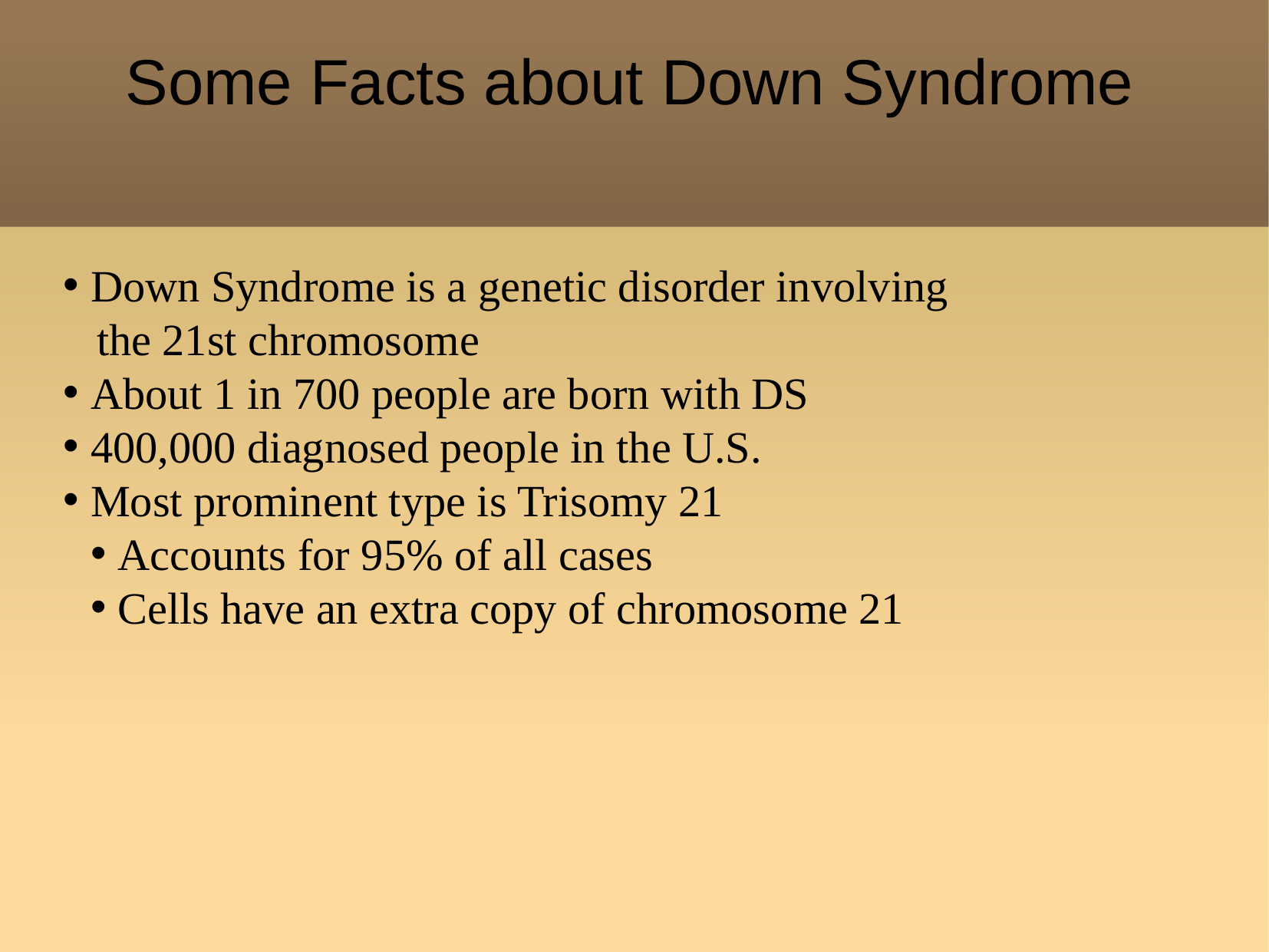

Some Facts about Down Syndrome

Down Syndrome is a genetic disorder involving
   the 21st chromosome
About 1 in 700 people are born with DS
400,000 diagnosed people in the U.S.
Most prominent type is Trisomy 21
Accounts for 95% of all cases
Cells have an extra copy of chromosome 21